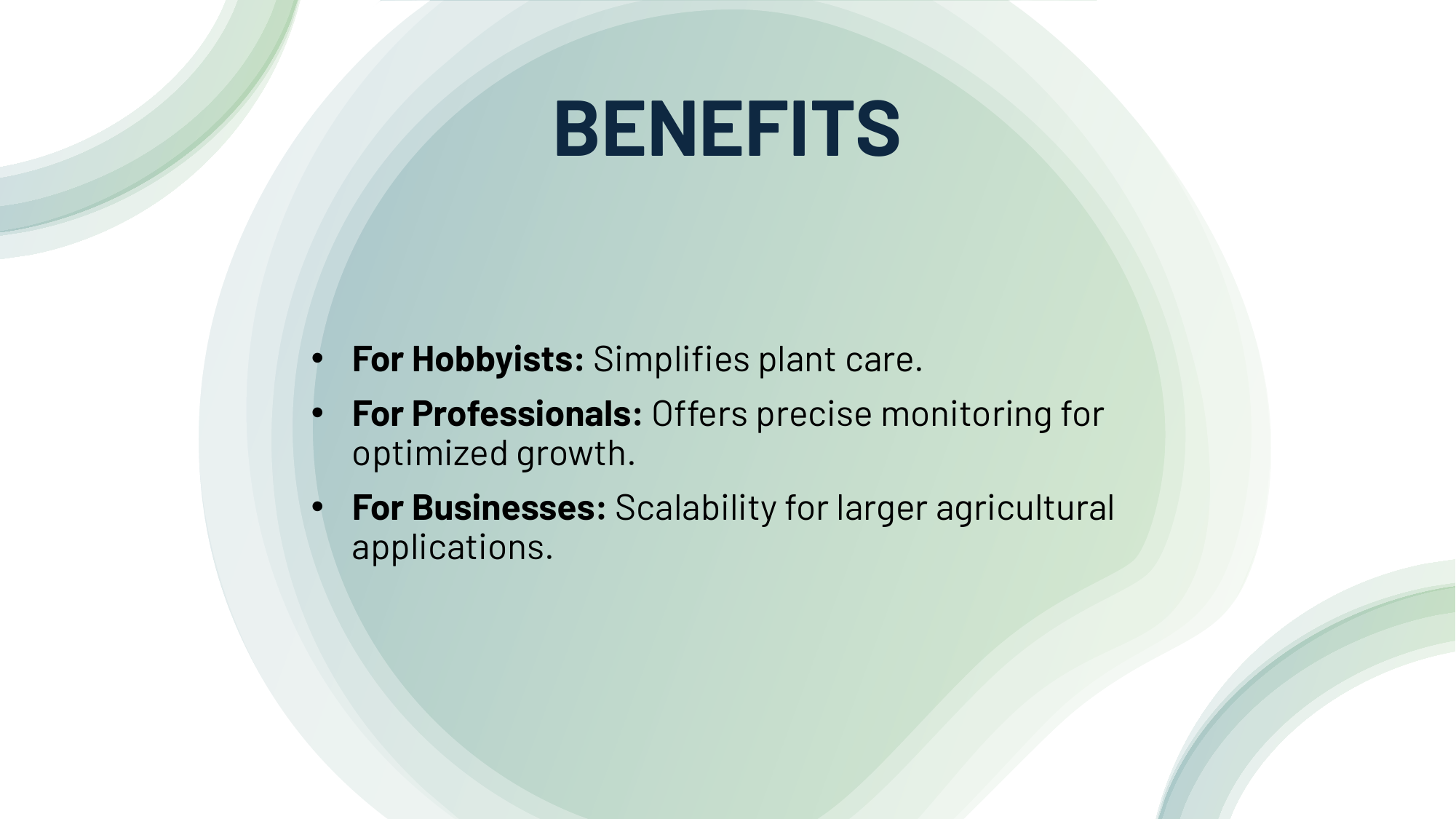

# BENEFITS

For Hobbyists: Simplifies plant care.
For Professionals: Offers precise monitoring for optimized growth.
For Businesses: Scalability for larger agricultural applications.